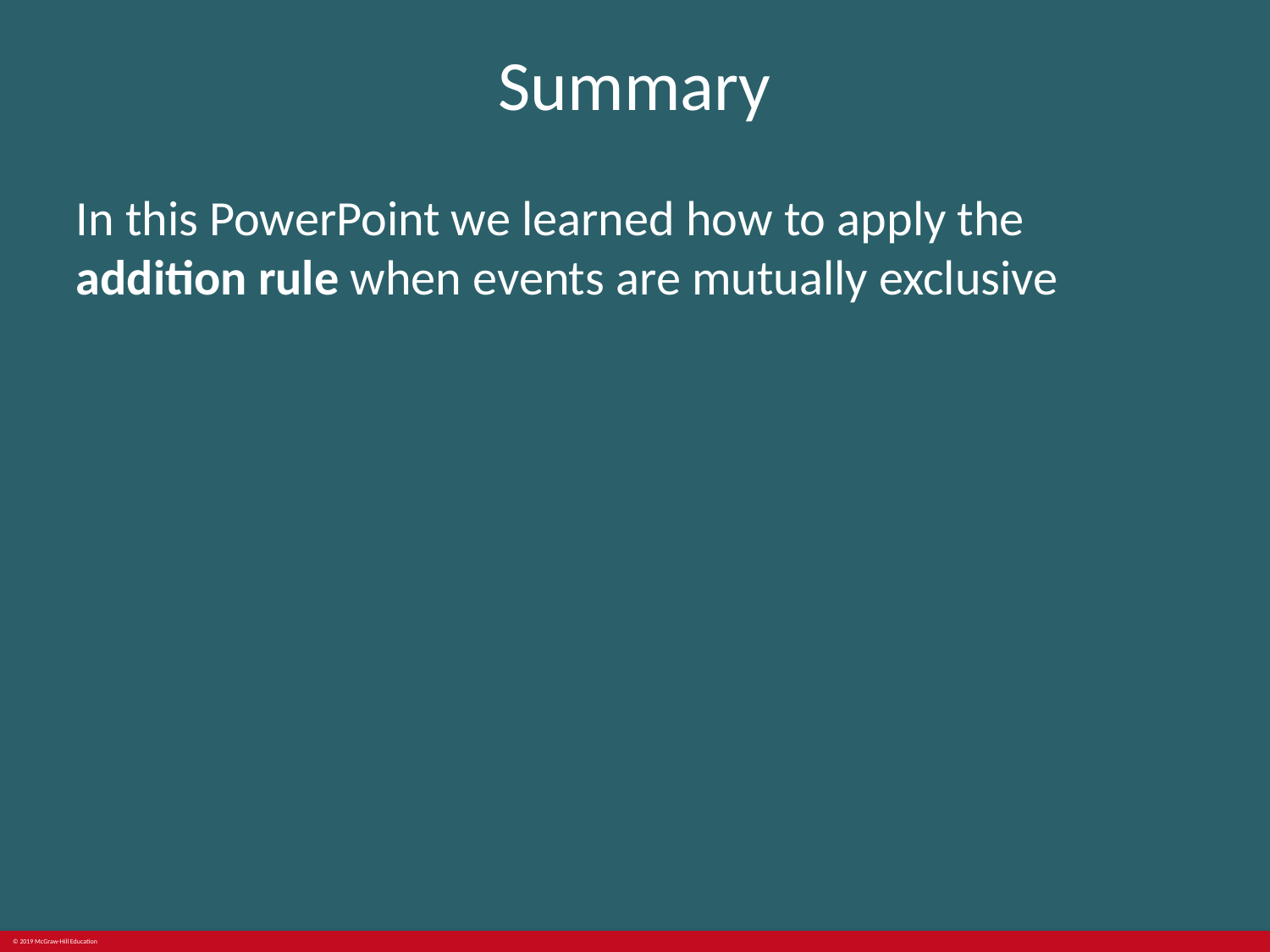

# Summary
In this PowerPoint we learned how to apply the addition rule when events are mutually exclusive